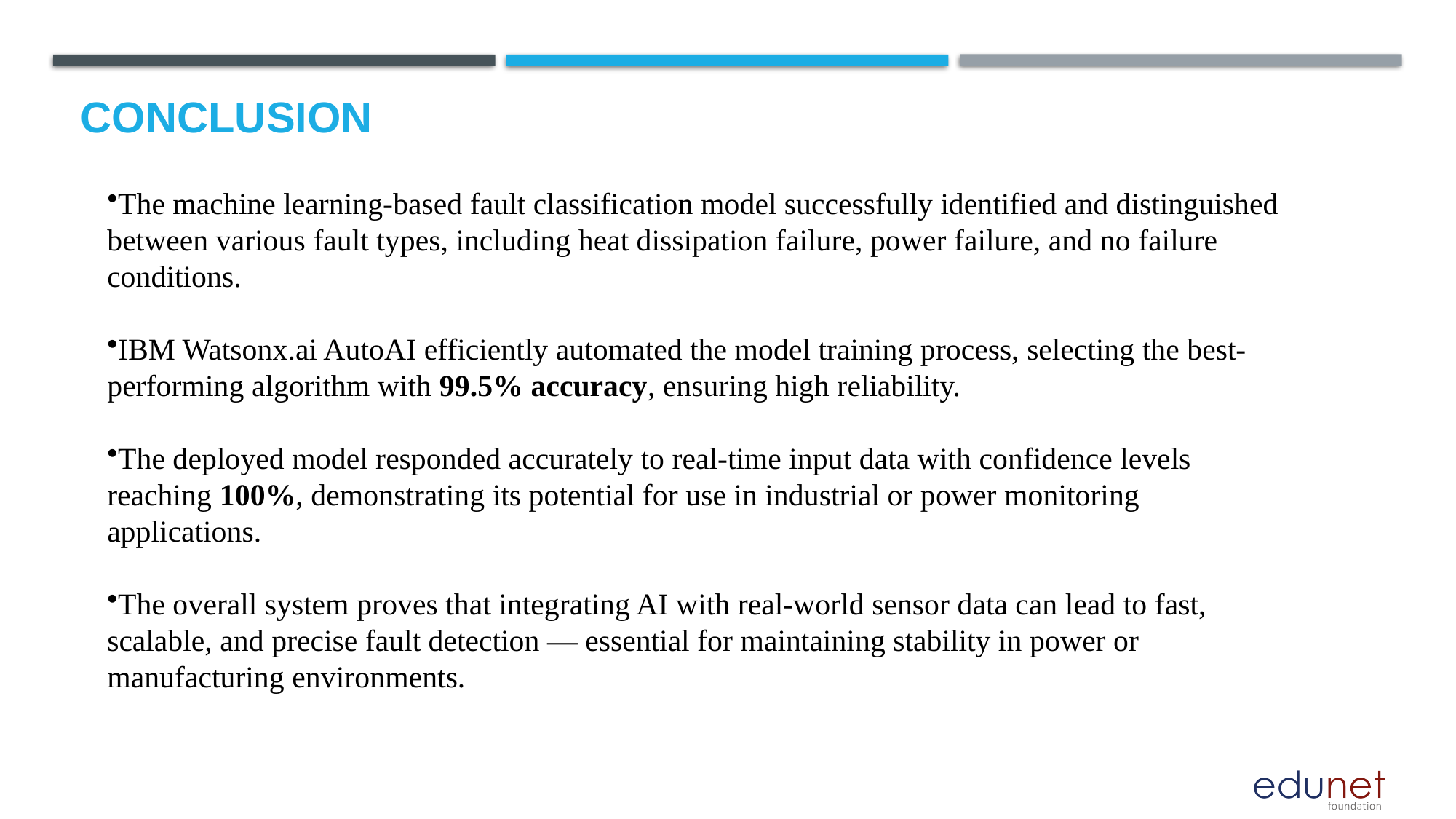

# Conclusion
The machine learning-based fault classification model successfully identified and distinguished between various fault types, including heat dissipation failure, power failure, and no failure conditions.

IBM Watsonx.ai AutoAI efficiently automated the model training process, selecting the best-performing algorithm with 99.5% accuracy, ensuring high reliability.

The deployed model responded accurately to real-time input data with confidence levels reaching 100%, demonstrating its potential for use in industrial or power monitoring applications.

The overall system proves that integrating AI with real-world sensor data can lead to fast, scalable, and precise fault detection — essential for maintaining stability in power or manufacturing environments.